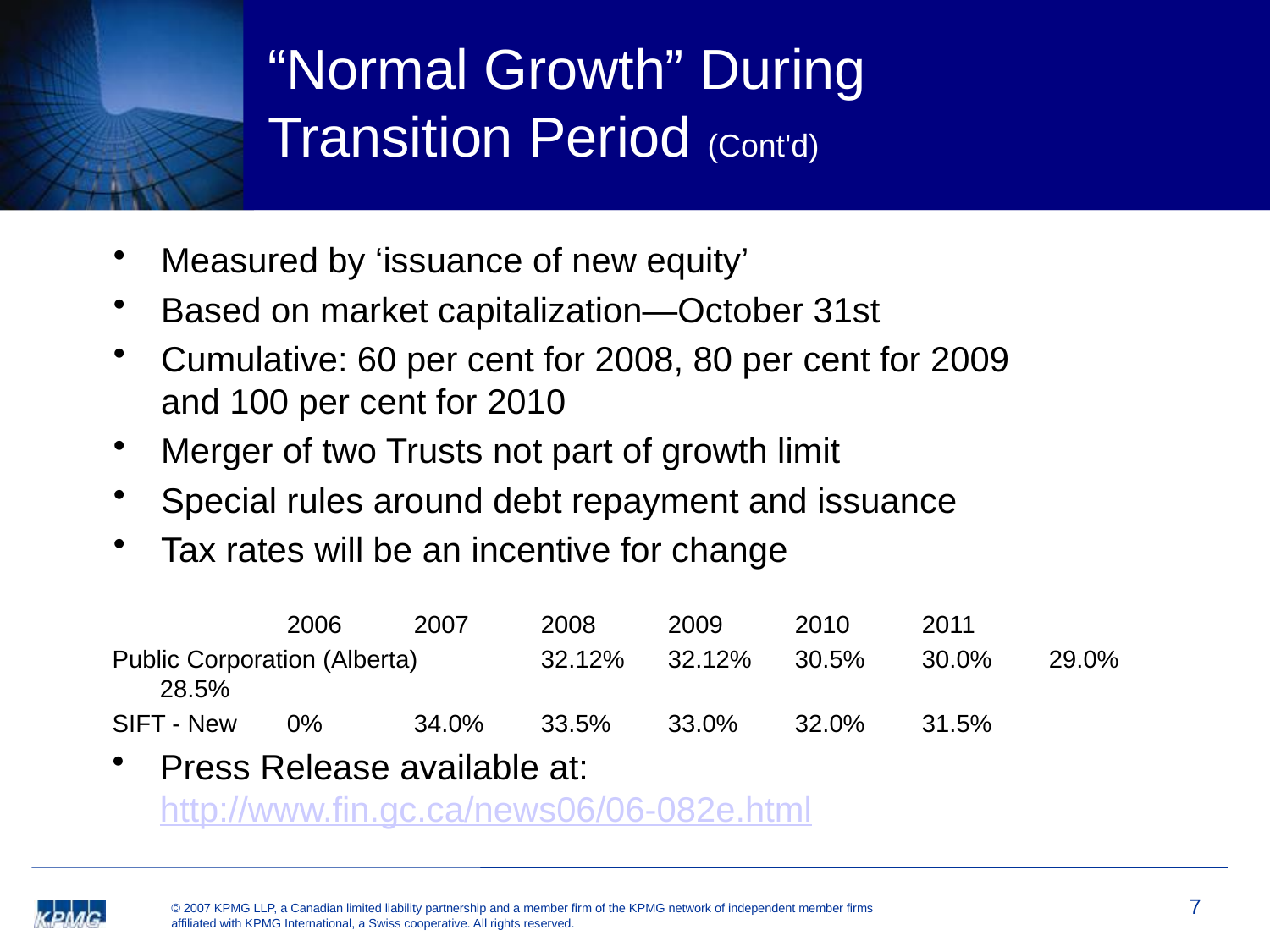

# “Normal Growth” During Transition Period (Cont'd)
Measured by ‘issuance of new equity’
Based on market capitalization—October 31st
Cumulative: 60 per cent for 2008, 80 per cent for 2009
and 100 per cent for 2010
Merger of two Trusts not part of growth limit
Special rules around debt repayment and issuance
Tax rates will be an incentive for change
		2006	2007	2008	2009	2010	2011
Public Corporation (Alberta)	32.12%	32.12%	30.5%	30.0%	29.0%	28.5%
SIFT - New	0%	34.0%	33.5%	33.0%	32.0%	31.5%
Press Release available at:
http://www.fin.gc.ca/news06/06-082e.html